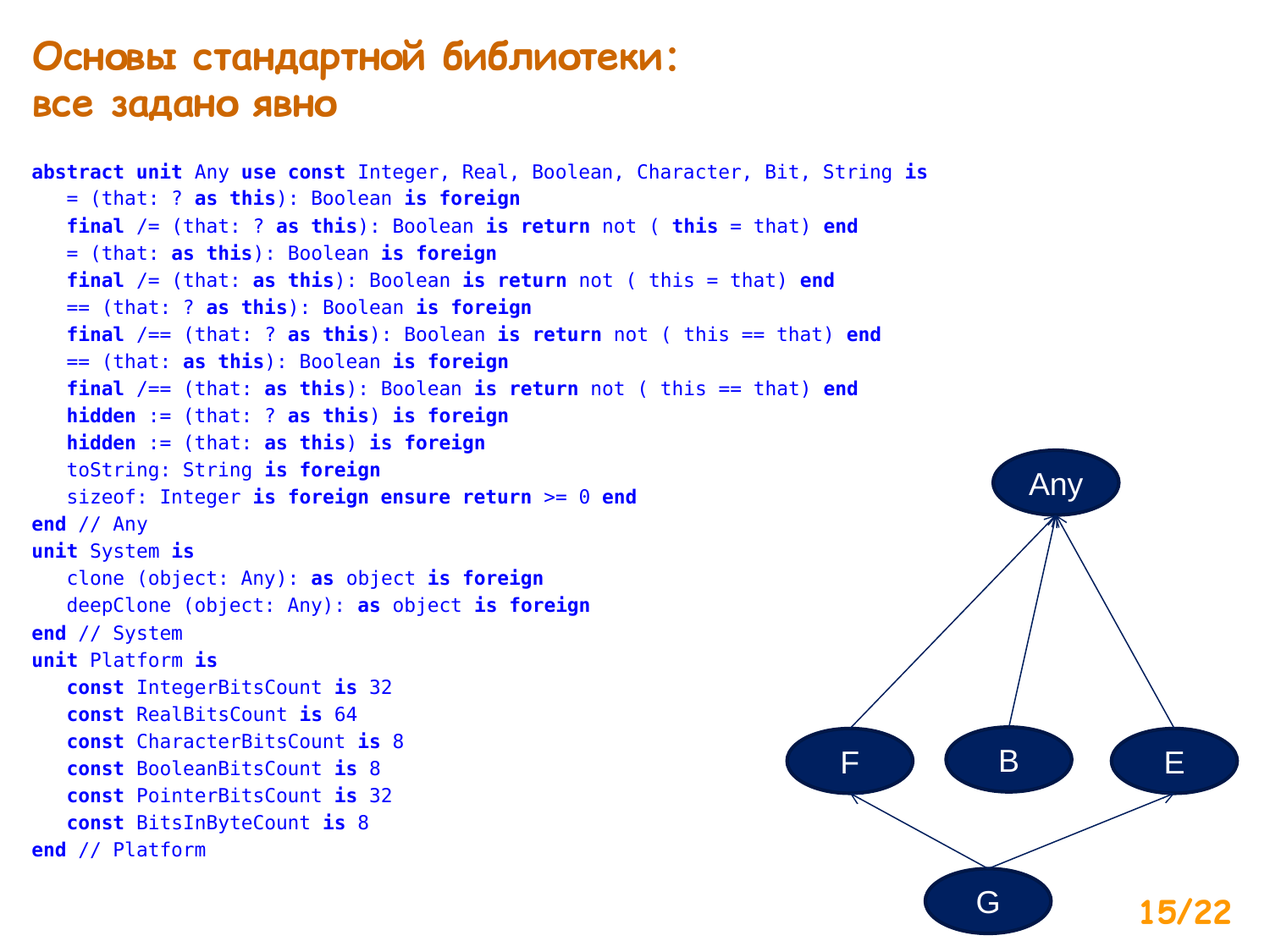

# Основы стандартной библиотеки: все задано явно
abstract unit Any use const Integer, Real, Boolean, Character, Bit, String is
   = (that: ? as this): Boolean is foreign
   final /= (that: ? as this): Boolean is return not ( this = that) end
   = (that: as this): Boolean is foreign
   final /= (that: as this): Boolean is return not ( this = that) end
   == (that: ? as this): Boolean is foreign
   final /== (that: ? as this): Boolean is return not ( this == that) end
   == (that: as this): Boolean is foreign
   final /== (that: as this): Boolean is return not ( this == that) end
   hidden := (that: ? as this) is foreign
   hidden := (that: as this) is foreign
   toString: String is foreign
   sizeof: Integer is foreign ensure return >= 0 end
end // Any
unit System is
   clone (object: Any): as object is foreign
   deepClone (object: Any): as object is foreign
end // System
unit Platform is
   const IntegerBitsCount is 32
   const RealBitsCount is 64
   const CharacterBitsCount is 8
   const BooleanBitsCount is 8
   const PointerBitsCount is 32
   const BitsInByteCount is 8
end // Platform
Any
B
F
E
G
15/22